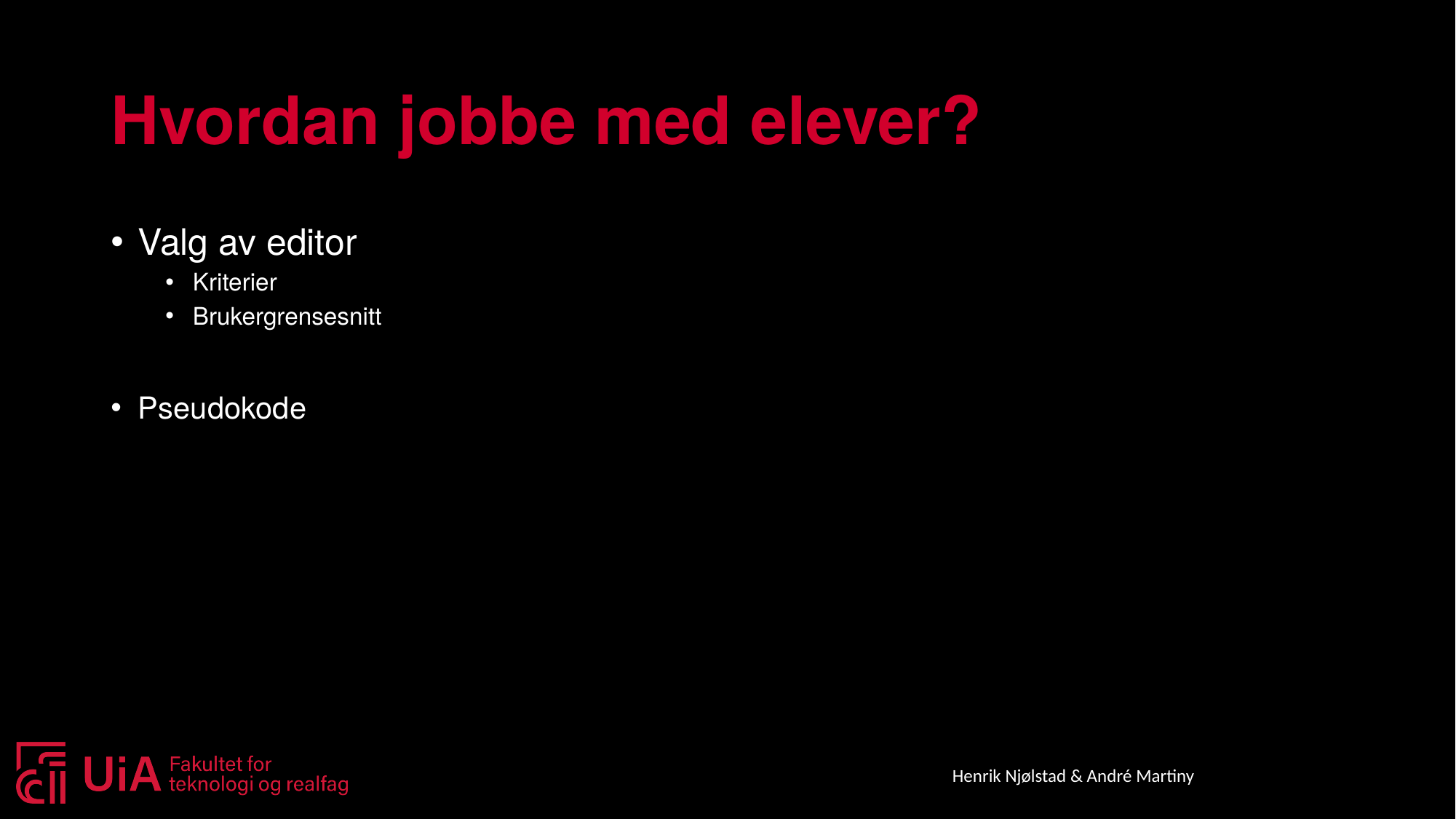

# Hvordan jobbe med elever?
Valg av editor
Kriterier
Brukergrensesnitt

Pseudokode

Henrik Njølstad & André Martiny